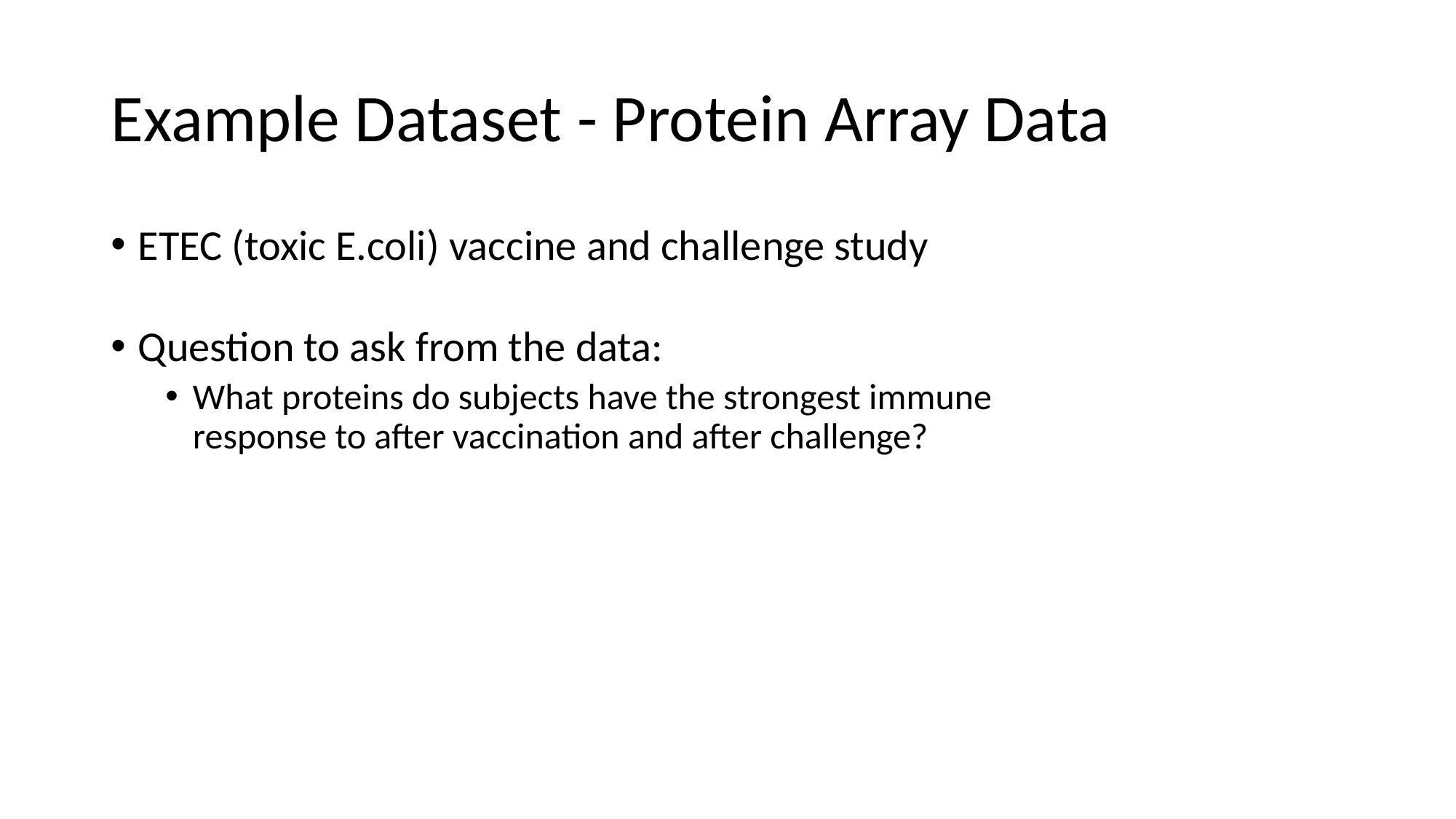

# Example Dataset - Protein Array Data
ETEC (toxic E.coli) vaccine and challenge study

Question to ask from the data:
What proteins do subjects have the strongest immune response to after vaccination and after challenge?